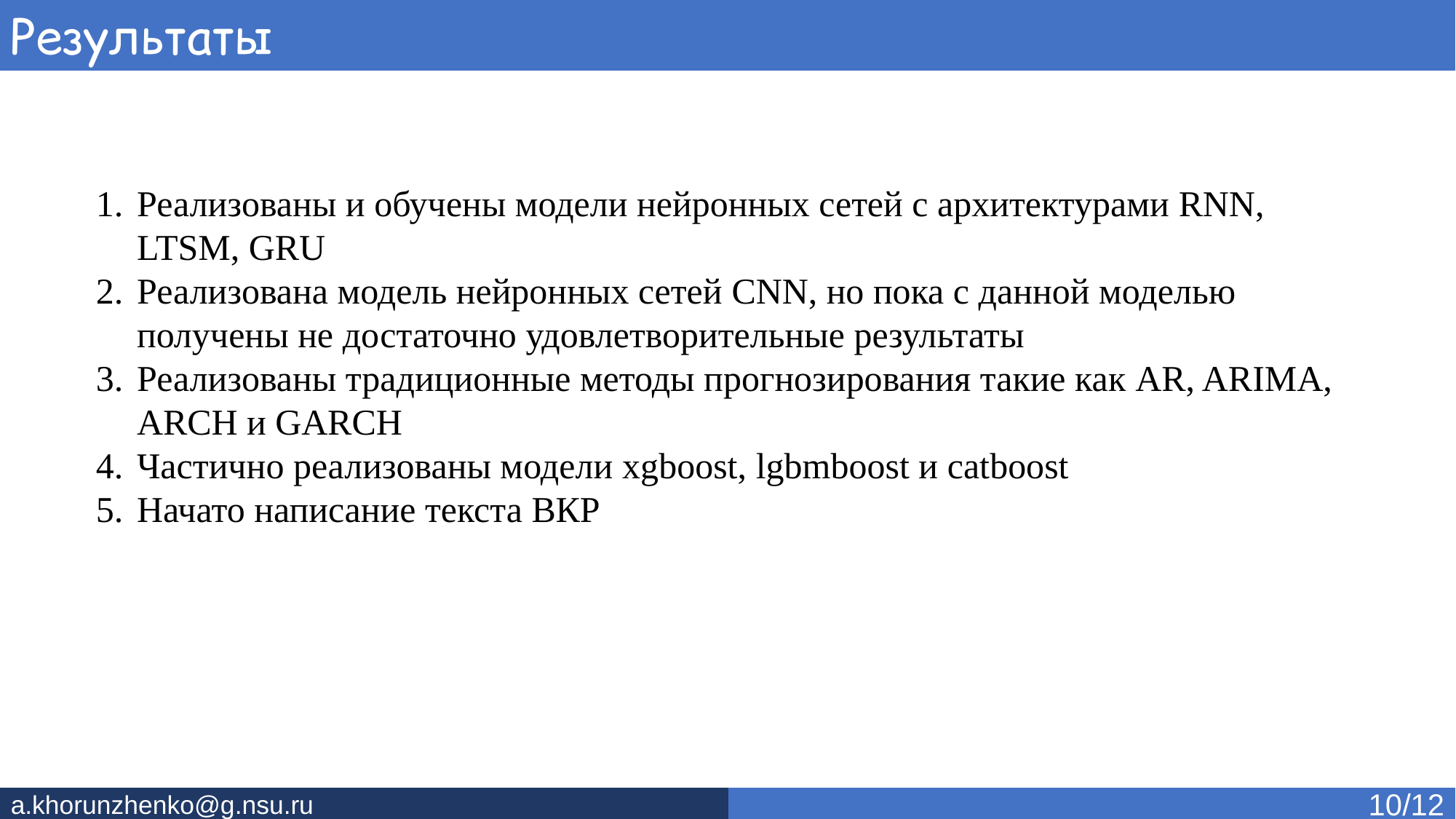

Результаты
Реализованы и обучены модели нейронных сетей с архитектурами RNN, LTSM, GRU
Реализована модель нейронных сетей CNN, но пока с данной моделью  получены не достаточно удовлетворительные результаты
Реализованы традиционные методы прогнозирования такие как AR, ARIMA, ARCH и GARCH
Частично реализованы модели xgboost, lgbmboost и catboost
Начато написание текста ВКР
a.khorunzhenko@g.nsu.ru
10/12